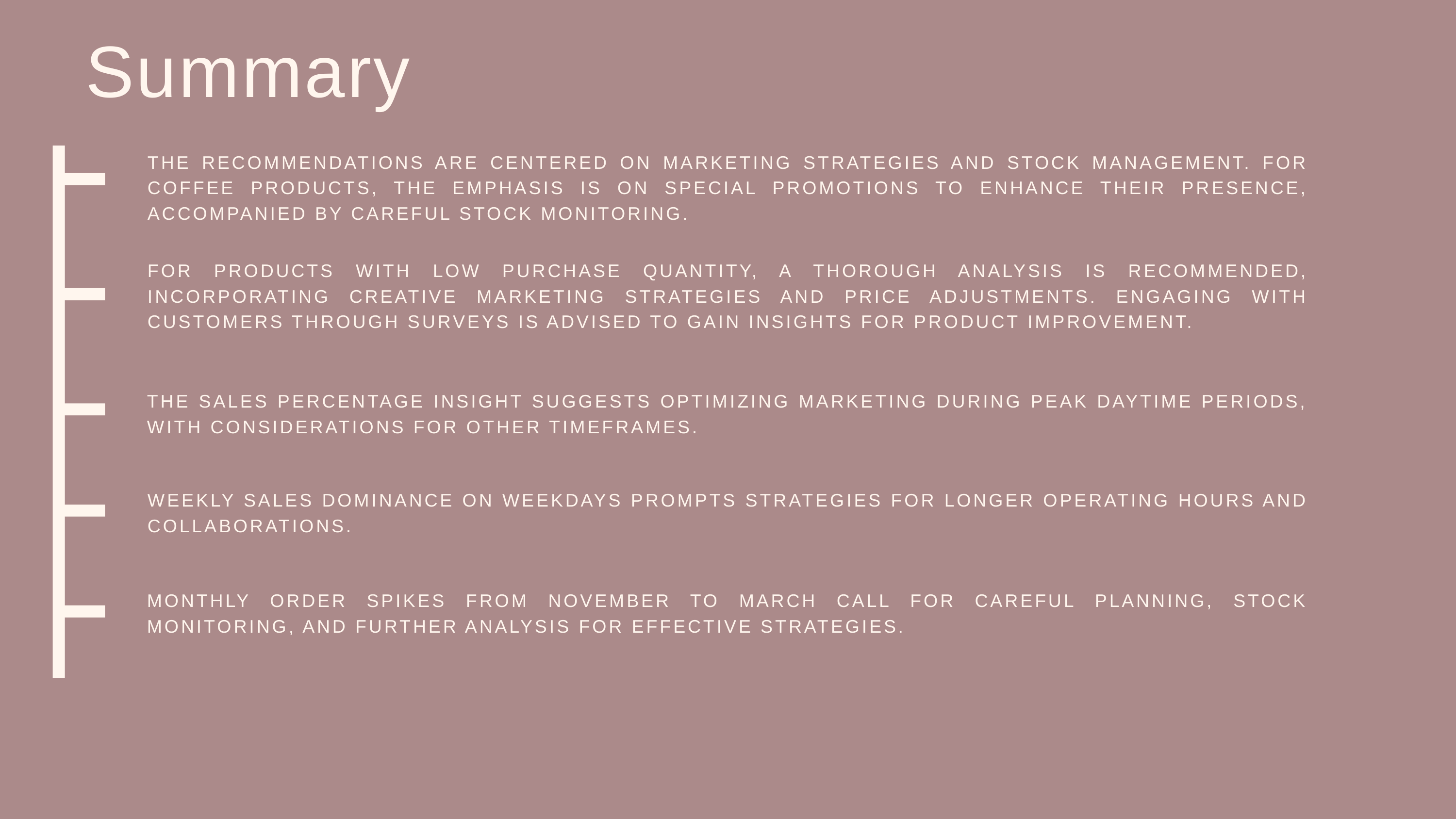

Summary

THE RECOMMENDATIONS ARE CENTERED ON MARKETING STRATEGIES AND STOCK MANAGEMENT. FOR COFFEE PRODUCTS, THE EMPHASIS IS ON SPECIAL PROMOTIONS TO ENHANCE THEIR PRESENCE, ACCOMPANIED BY CAREFUL STOCK MONITORING.

FOR PRODUCTS WITH LOW PURCHASE QUANTITY, A THOROUGH ANALYSIS IS RECOMMENDED, INCORPORATING CREATIVE MARKETING STRATEGIES AND PRICE ADJUSTMENTS. ENGAGING WITH CUSTOMERS THROUGH SURVEYS IS ADVISED TO GAIN INSIGHTS FOR PRODUCT IMPROVEMENT.

THE SALES PERCENTAGE INSIGHT SUGGESTS OPTIMIZING MARKETING DURING PEAK DAYTIME PERIODS, WITH CONSIDERATIONS FOR OTHER TIMEFRAMES.

WEEKLY SALES DOMINANCE ON WEEKDAYS PROMPTS STRATEGIES FOR LONGER OPERATING HOURS AND COLLABORATIONS.

MONTHLY ORDER SPIKES FROM NOVEMBER TO MARCH CALL FOR CAREFUL PLANNING, STOCK MONITORING, AND FURTHER ANALYSIS FOR EFFECTIVE STRATEGIES.